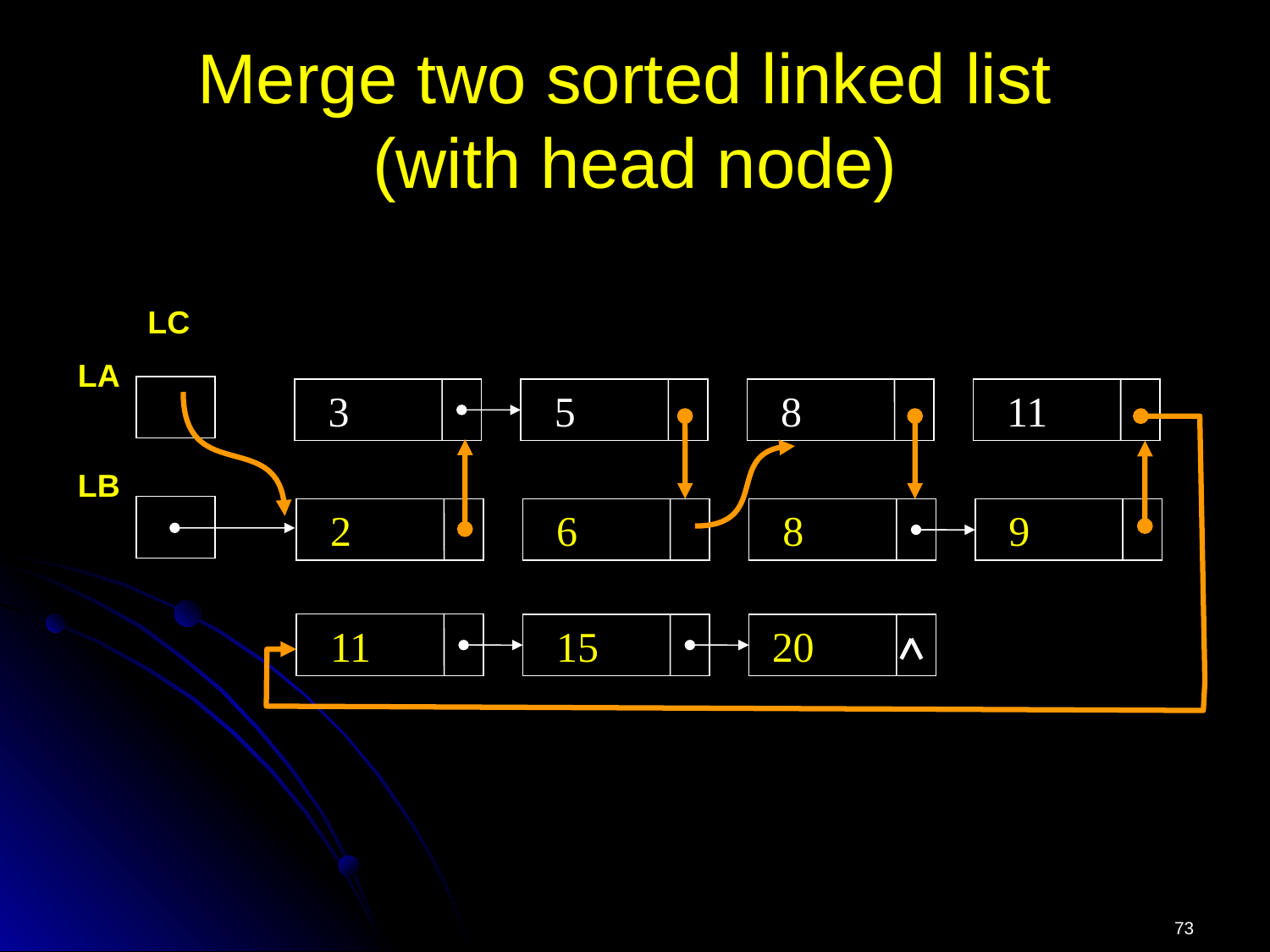

# Merge two sorted linked list (with head node)
LC
LA

  3

  5

  8

  11

LB

  2

  6

  8

  9

  11

  15

 20

73